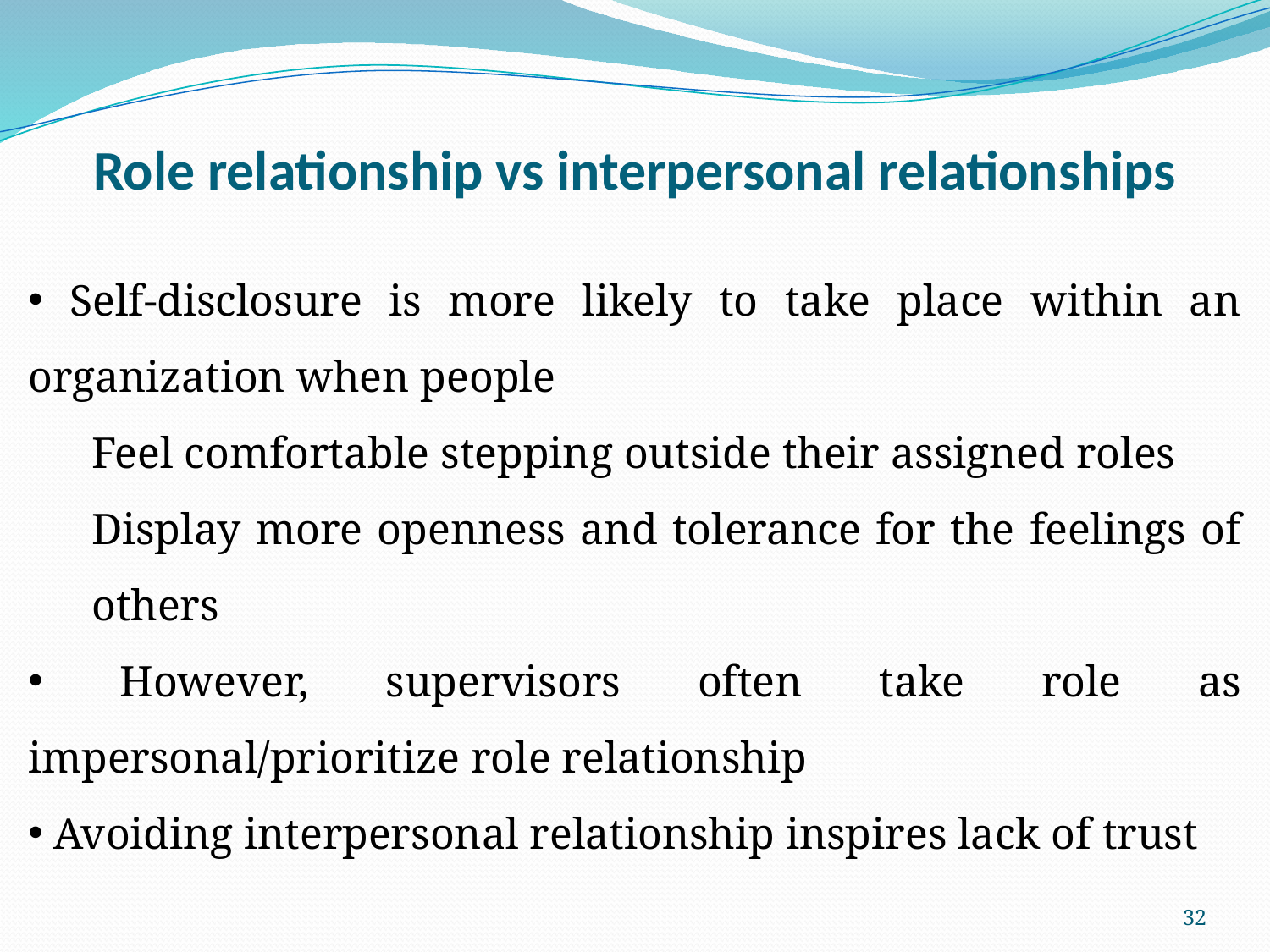

# Role relationship vs interpersonal relationships
 Self-disclosure is more likely to take place within an organization when people
Feel comfortable stepping outside their assigned roles
Display more openness and tolerance for the feelings of others
 However, supervisors often take role as impersonal/prioritize role relationship
 Avoiding interpersonal relationship inspires lack of trust
32